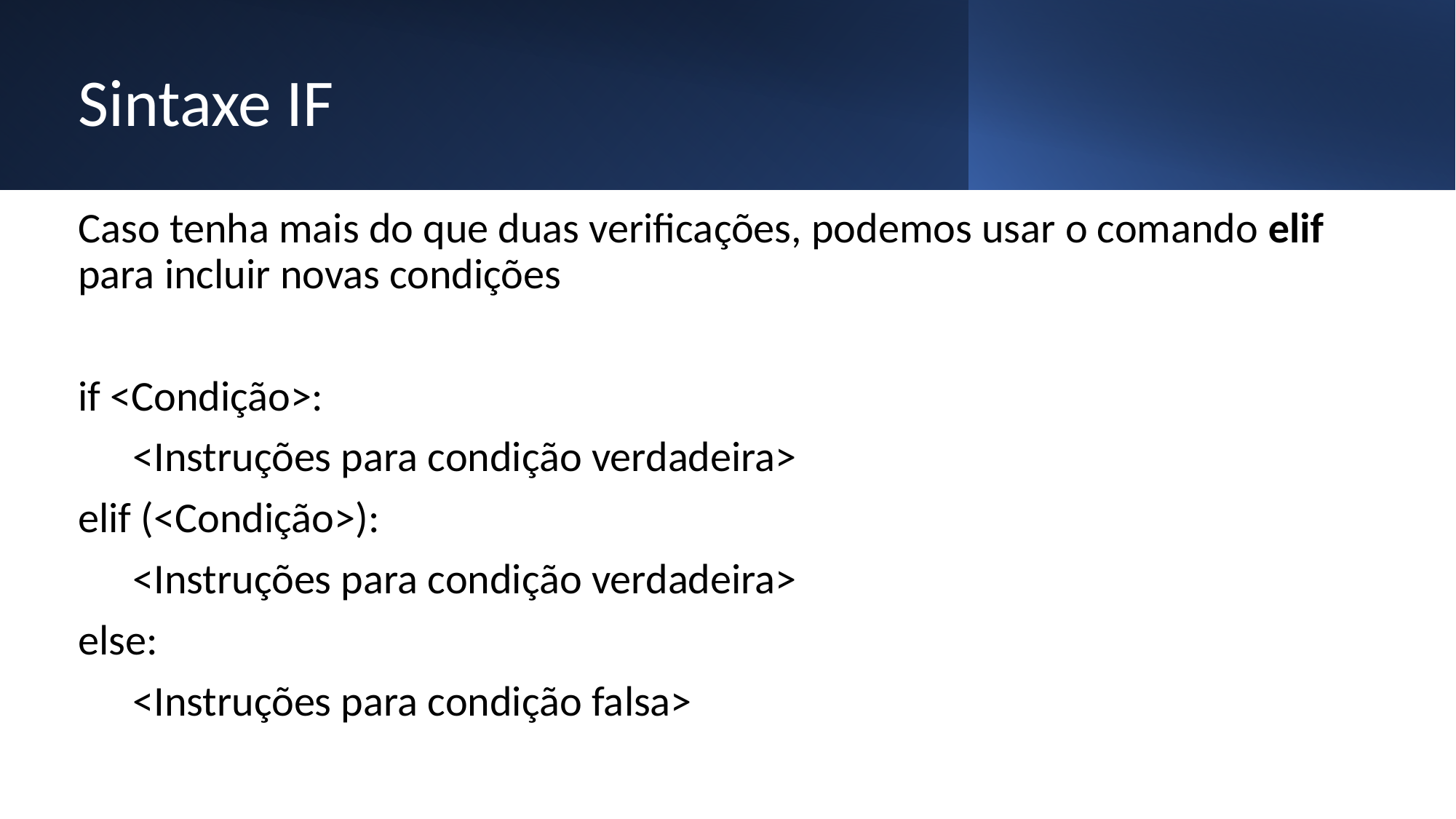

# Sintaxe IF
Caso tenha mais do que duas verificações, podemos usar o comando elif para incluir novas condições

if <Condição>:
<Instruções para condição verdadeira>
elif (<Condição>):
<Instruções para condição verdadeira>
else:
<Instruções para condição falsa>